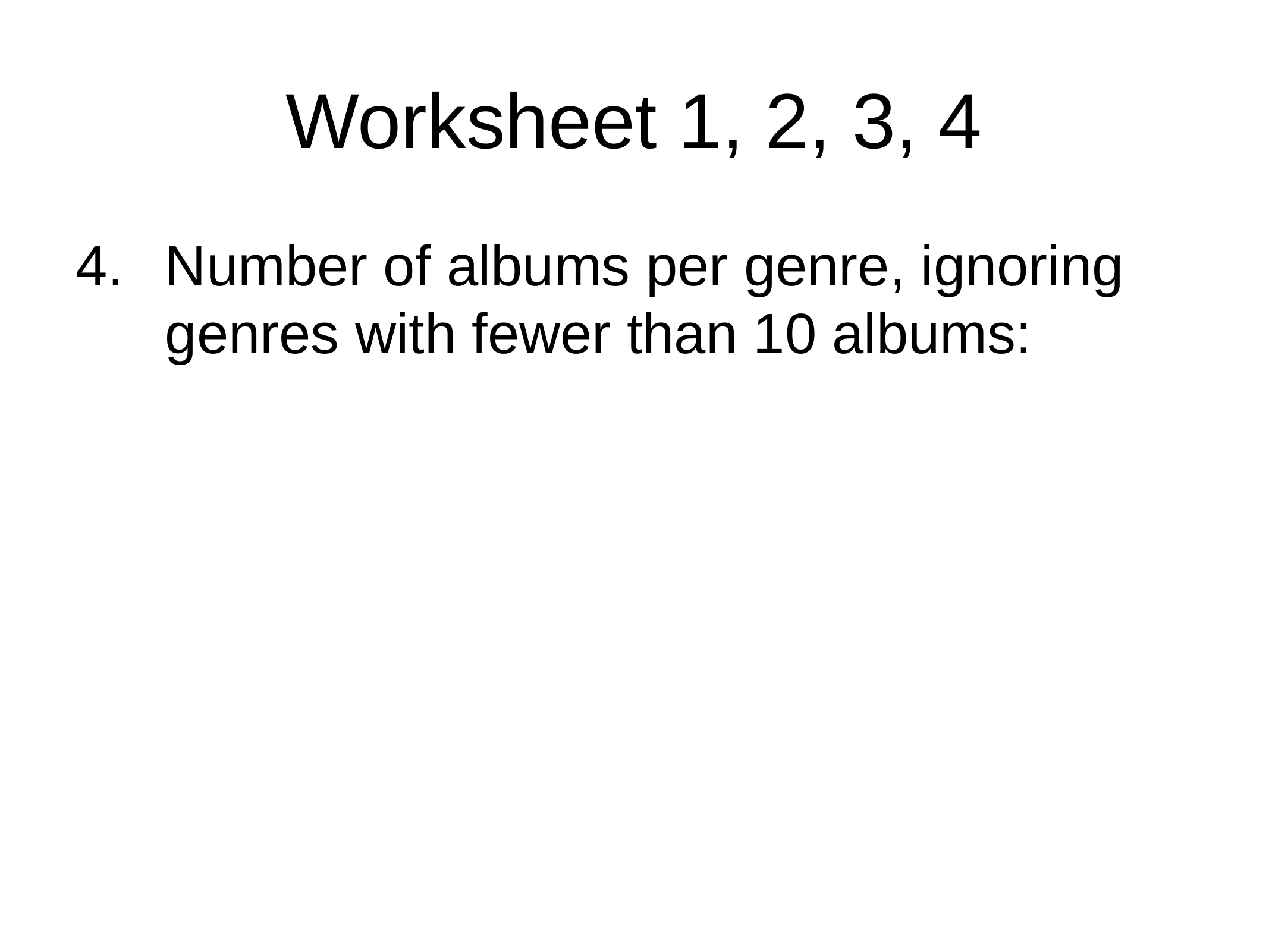

# Worksheet 1, 2, 3, 4
Number of albums per genre, ignoring genres with fewer than 10 albums: